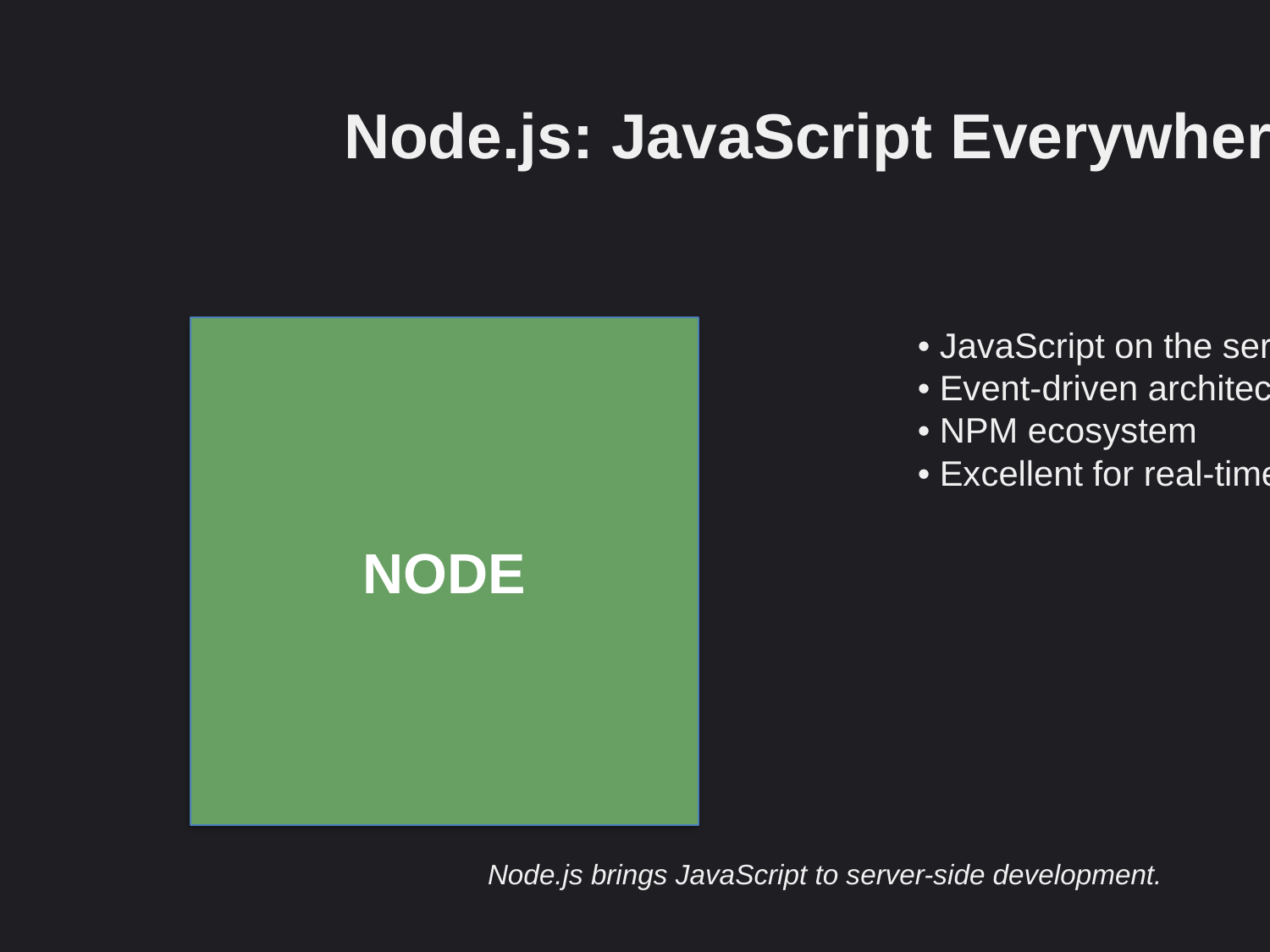

Node.js: JavaScript Everywhere
NODE
• JavaScript on the server
• Event-driven architecture
• NPM ecosystem
• Excellent for real-time apps
Node.js brings JavaScript to server-side development.